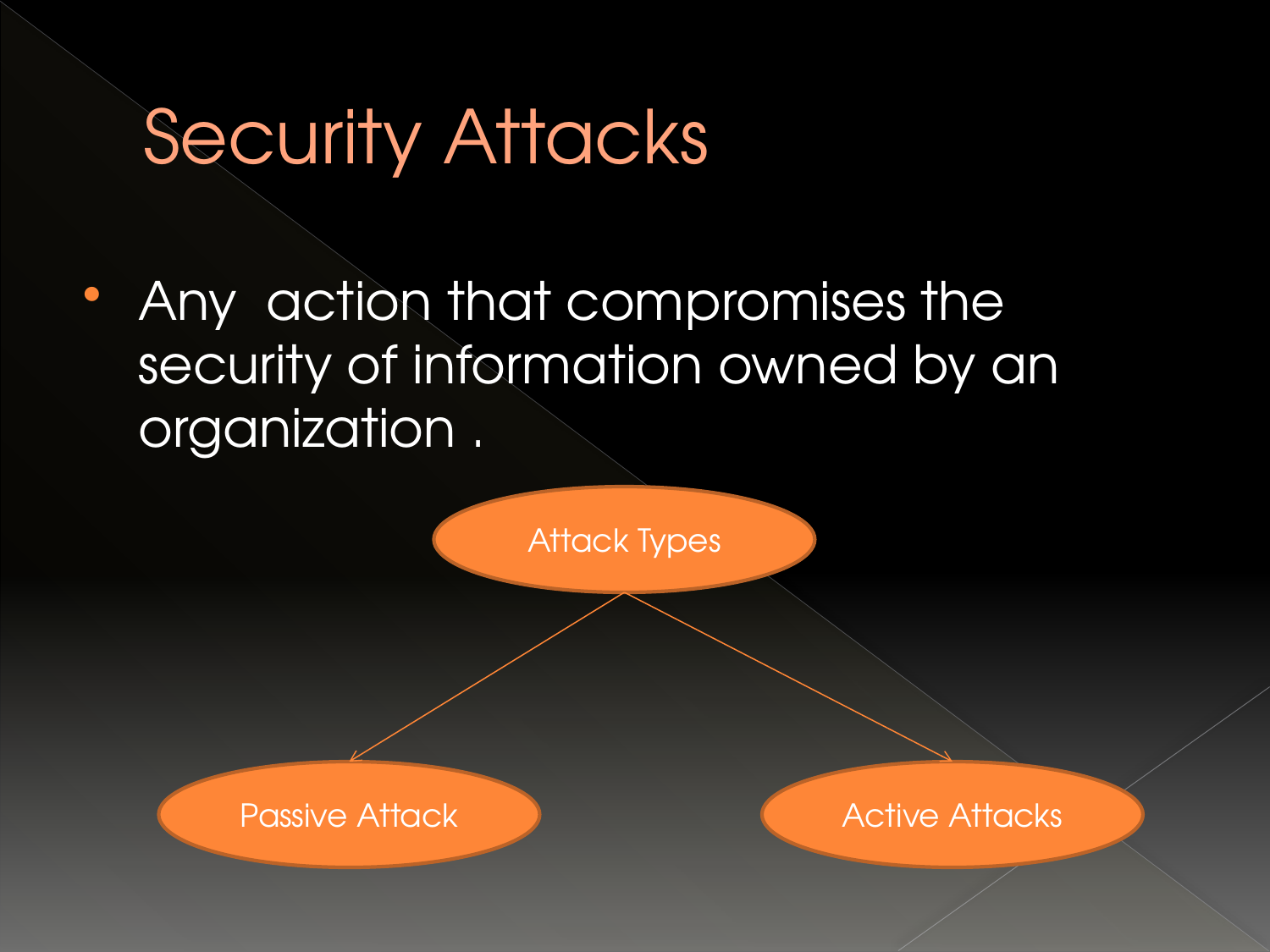

# Security Attacks
Any  action that compromises the security of information owned by an organization .
Attack Types
Passive Attack
Active Attacks